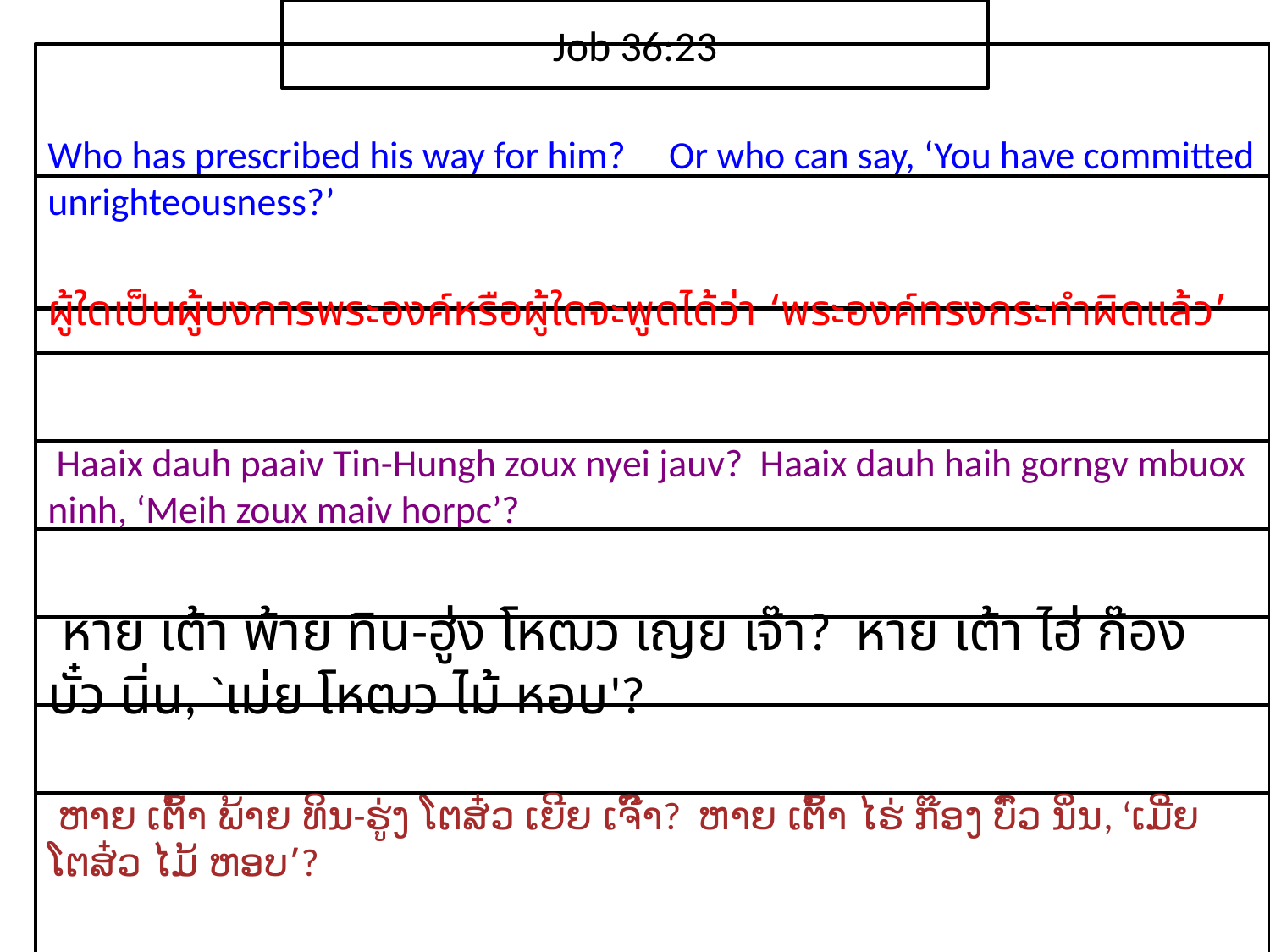

Job 36:23
Who has prescribed his way for him?     Or who can say, ‘You have committed unrighteousness?’
ผู้ใด​เป็น​ผู้​บง​การ​พระ​องค์หรือ​ผู้ใด​จะ​พูด​ได้​ว่า ‘พระ​องค์​ทรง​กระทำ​ผิด​แล้ว​’
 Haaix dauh paaiv Tin-Hungh zoux nyei jauv?  Haaix dauh haih gorngv mbuox ninh, ‘Meih zoux maiv horpc’?
 หาย เต้า พ้าย ทิน-ฮู่ง โหฒว เญย เจ๊า?  หาย เต้า ไฮ่ ก๊อง บั๋ว นิ่น, `เม่ย โหฒว ไม้ หอบ'?
 ຫາຍ ເຕົ້າ ພ້າຍ ທິນ-ຮູ່ງ ໂຕສ໋ວ ເຍີຍ ເຈົ໊າ?  ຫາຍ ເຕົ້າ ໄຮ່ ກ໊ອງ ບົ໋ວ ນິ່ນ, ‘ເມີ່ຍ ໂຕສ໋ວ ໄມ້ ຫອບ’?